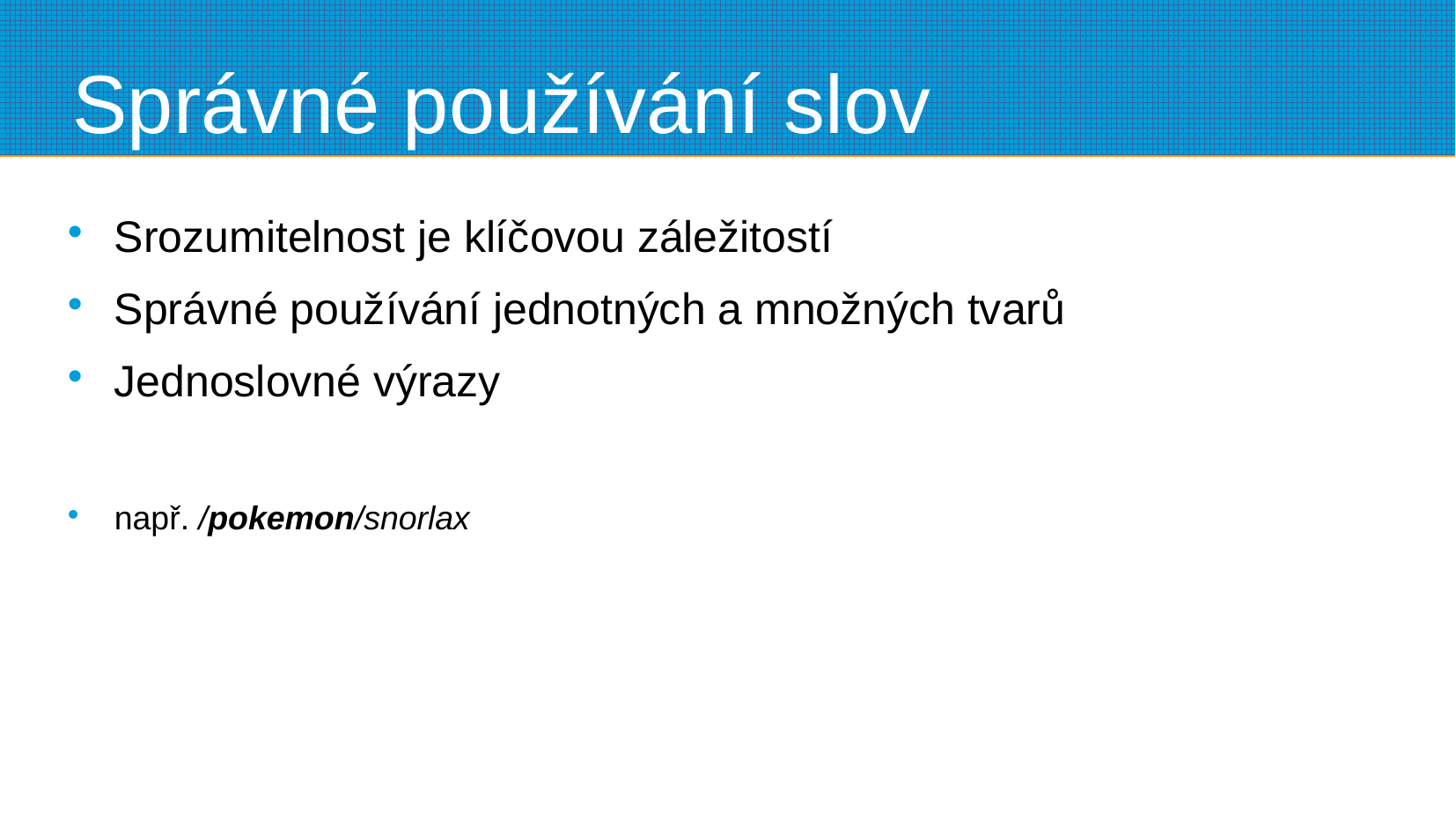

# Správné používání slov
Srozumitelnost je klíčovou záležitostí
Správné používání jednotných a množných tvarů
Jednoslovné výrazy

např. /pokemon/snorlax